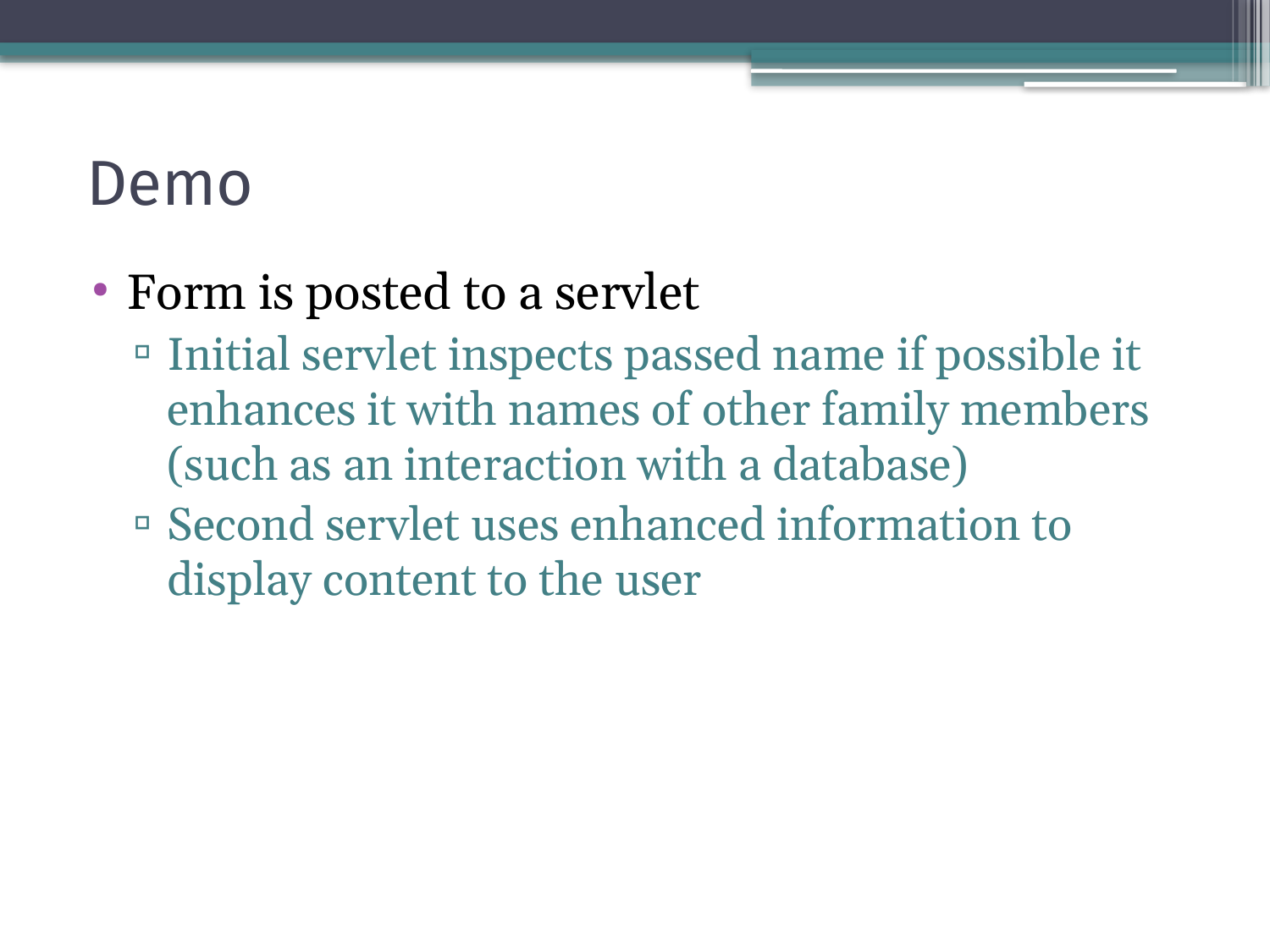

# Demo
Form is posted to a servlet
Initial servlet inspects passed name if possible it enhances it with names of other family members (such as an interaction with a database)
Second servlet uses enhanced information to display content to the user